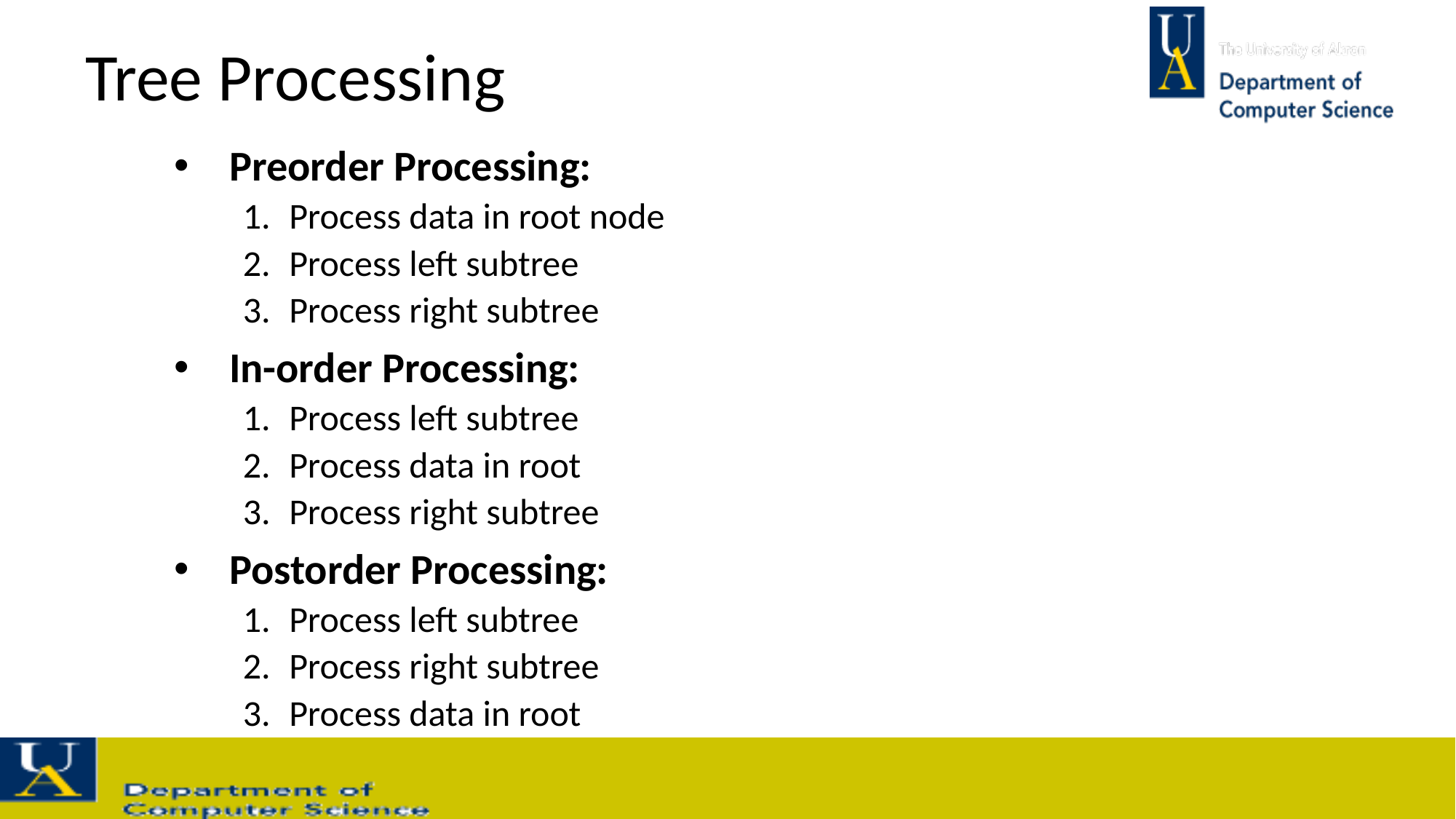

# Tree Processing
Preorder Processing:
Process data in root node
Process left subtree
Process right subtree
In-order Processing:
Process left subtree
Process data in root
Process right subtree
Postorder Processing:
Process left subtree
Process right subtree
Process data in root